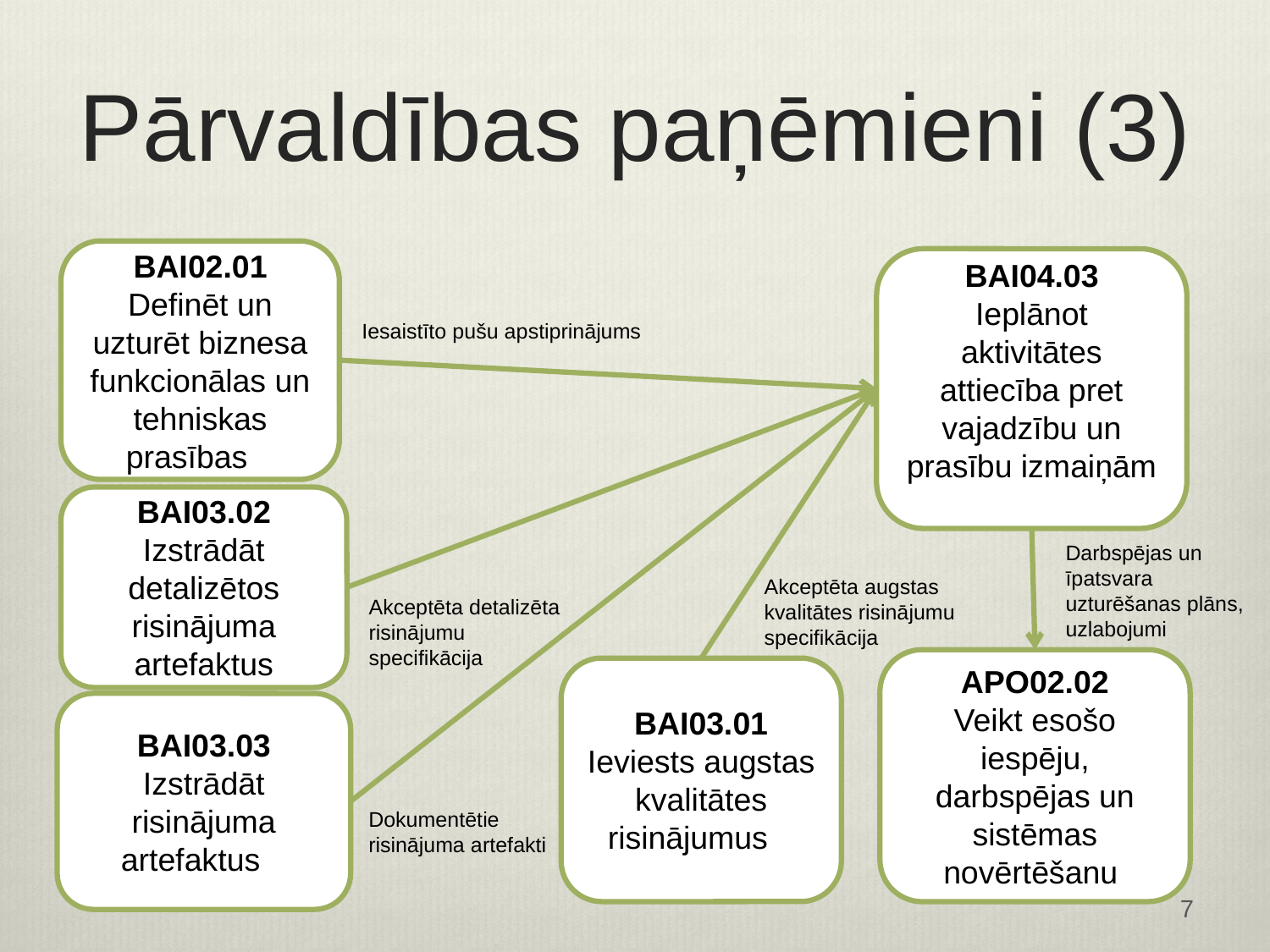

# Pārvaldības paņēmieni (3)
BAI02.01
Definēt un uzturēt biznesa funkcionālas un tehniskas prasības
BAI04.03
Ieplānot aktivitātes attiecība pret vajadzību un prasību izmaiņām
Iesaistīto pušu apstiprinājums
BAI03.02
Izstrādāt detalizētos risinājuma artefaktus
Darbspējas un īpatsvara uzturēšanas plāns, uzlabojumi
Akceptēta augstas kvalitātes risinājumu specifikācija
Akceptēta detalizēta risinājumu specifikācija
APO02.02
Veikt esošo iespēju, darbspējas un sistēmas novērtēšanu
BAI03.01
Ieviests augstas kvalitātes risinājumus
BAI03.03
Izstrādāt risinājuma artefaktus
Dokumentētie risinājuma artefakti
7